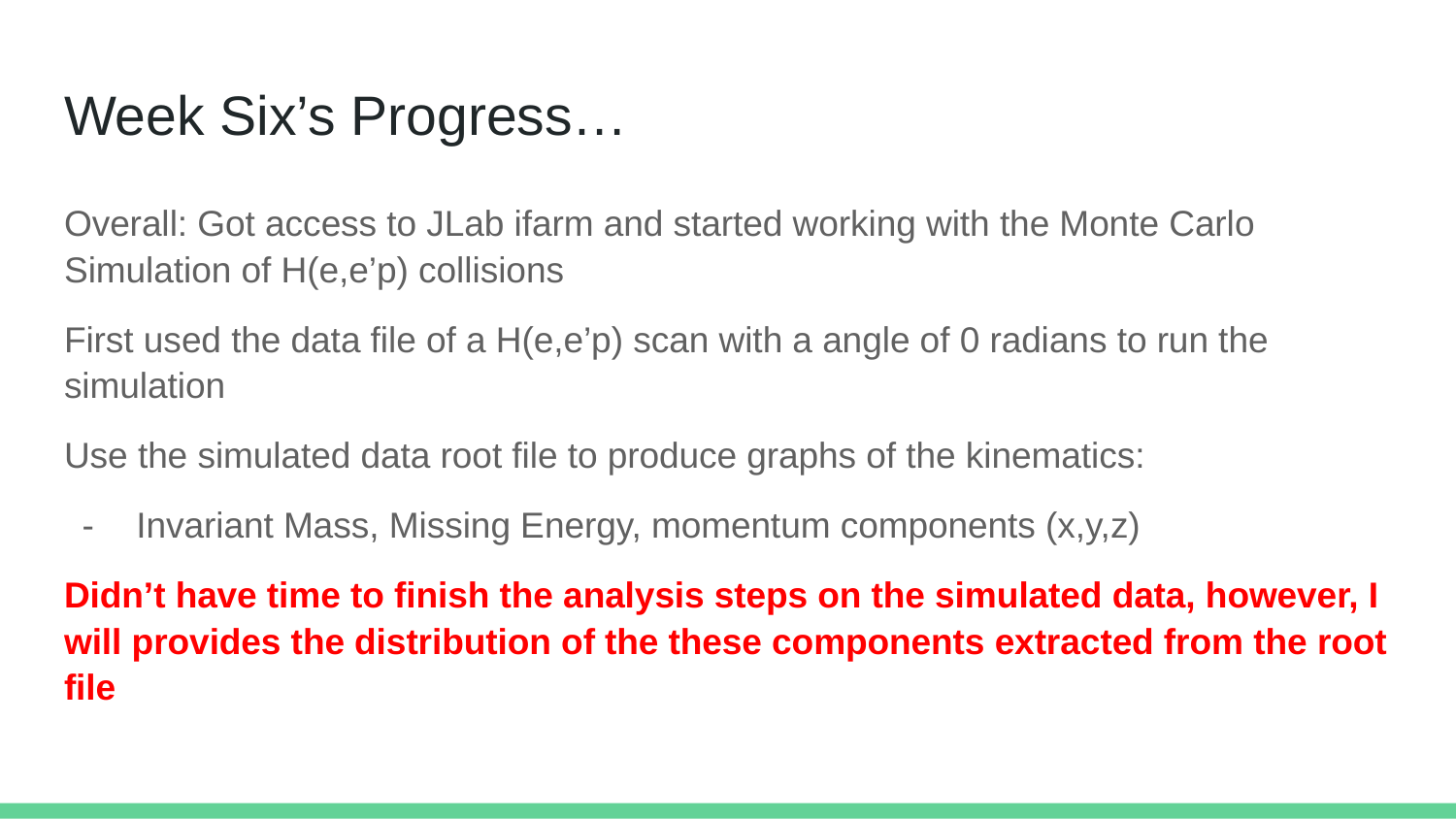

# Week Six’s Progress…
Overall: Got access to JLab ifarm and started working with the Monte Carlo Simulation of H(e,e’p) collisions
First used the data file of a H(e,e’p) scan with a angle of 0 radians to run the simulation
Use the simulated data root file to produce graphs of the kinematics:
Invariant Mass, Missing Energy, momentum components (x,y,z)
Didn’t have time to finish the analysis steps on the simulated data, however, I will provides the distribution of the these components extracted from the root file